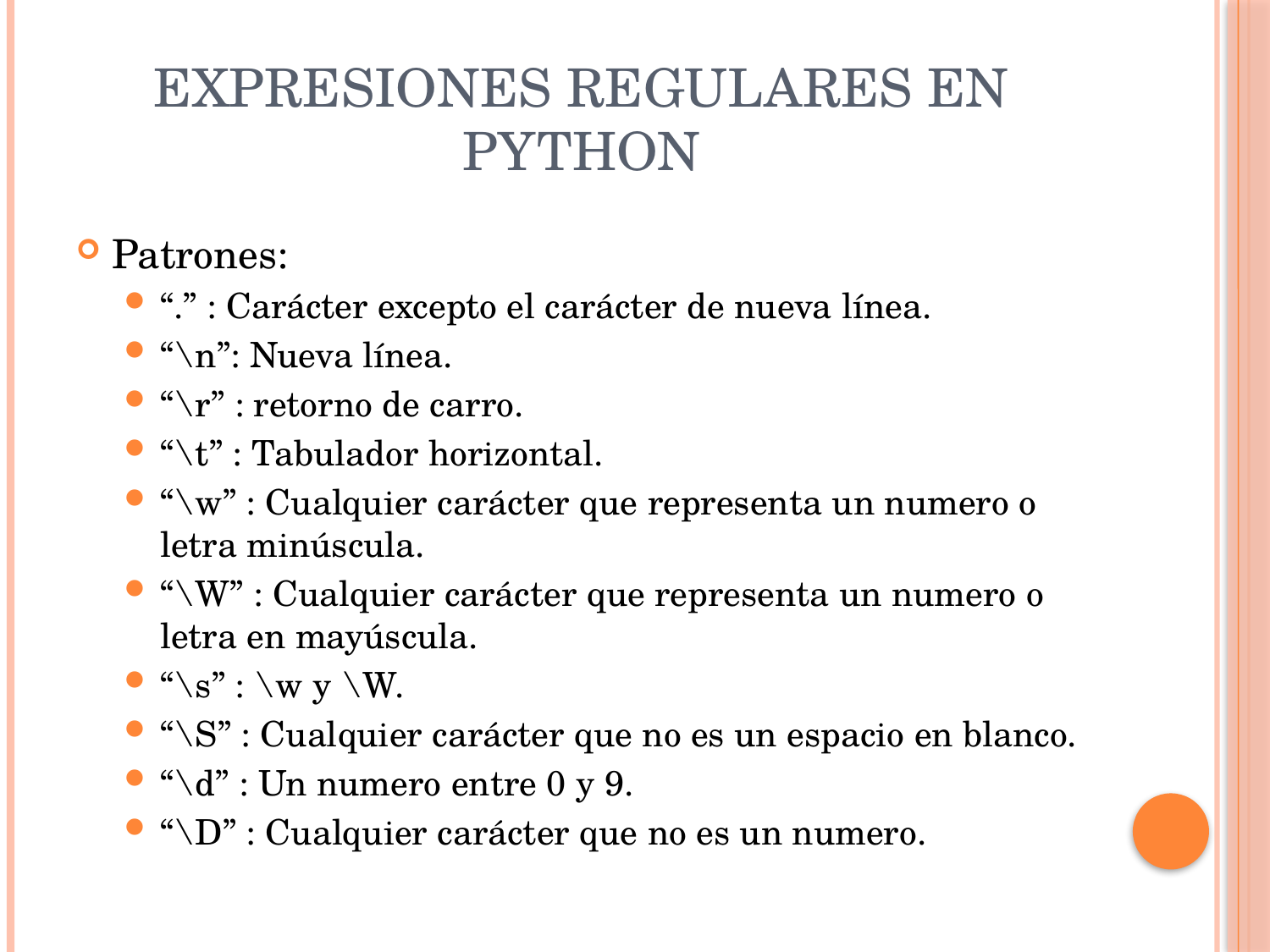

# Expresiones Regulares en Python
Patrones:
“.” : Carácter excepto el carácter de nueva línea.
“\n”: Nueva línea.
“\r” : retorno de carro.
“\t” : Tabulador horizontal.
“\w” : Cualquier carácter que representa un numero o letra minúscula.
“\W” : Cualquier carácter que representa un numero o letra en mayúscula.
“\s” : \w y \W.
“\S” : Cualquier carácter que no es un espacio en blanco.
“\d” : Un numero entre 0 y 9.
“\D” : Cualquier carácter que no es un numero.